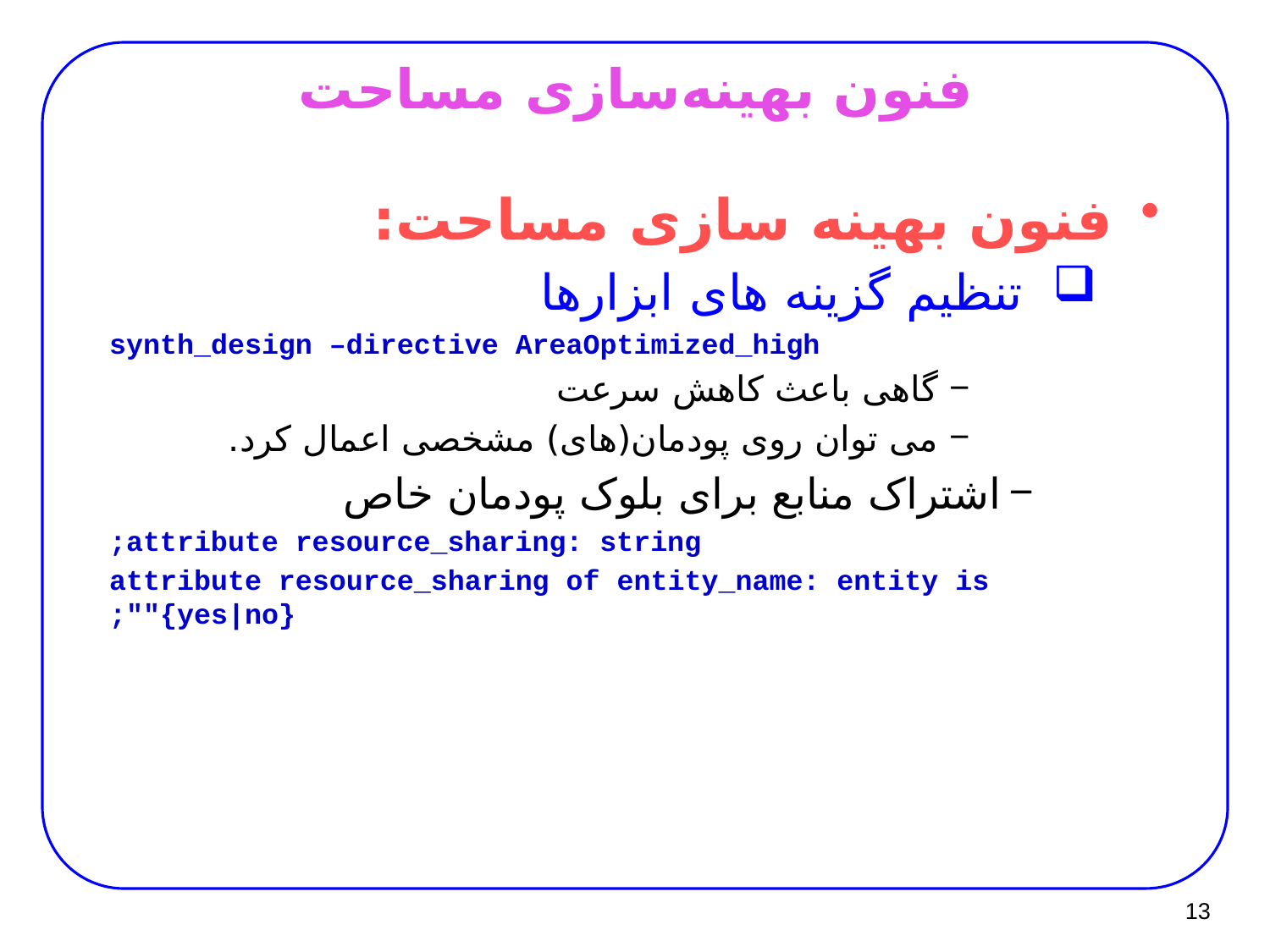

# فنون بهینه‌سازی مساحت
فنون بهینه سازی مساحت:
تنظیم گزینه های ابزارها
synth_design –directive AreaOptimized_high
گاهی باعث کاهش سرعت
می توان روی پودمان(های) مشخصی اعمال کرد.
اشتراک منابع برای بلوک پودمان خاص
attribute resource_sharing: string;
attribute resource_sharing of entity_name: entity is "{yes|no}";

13